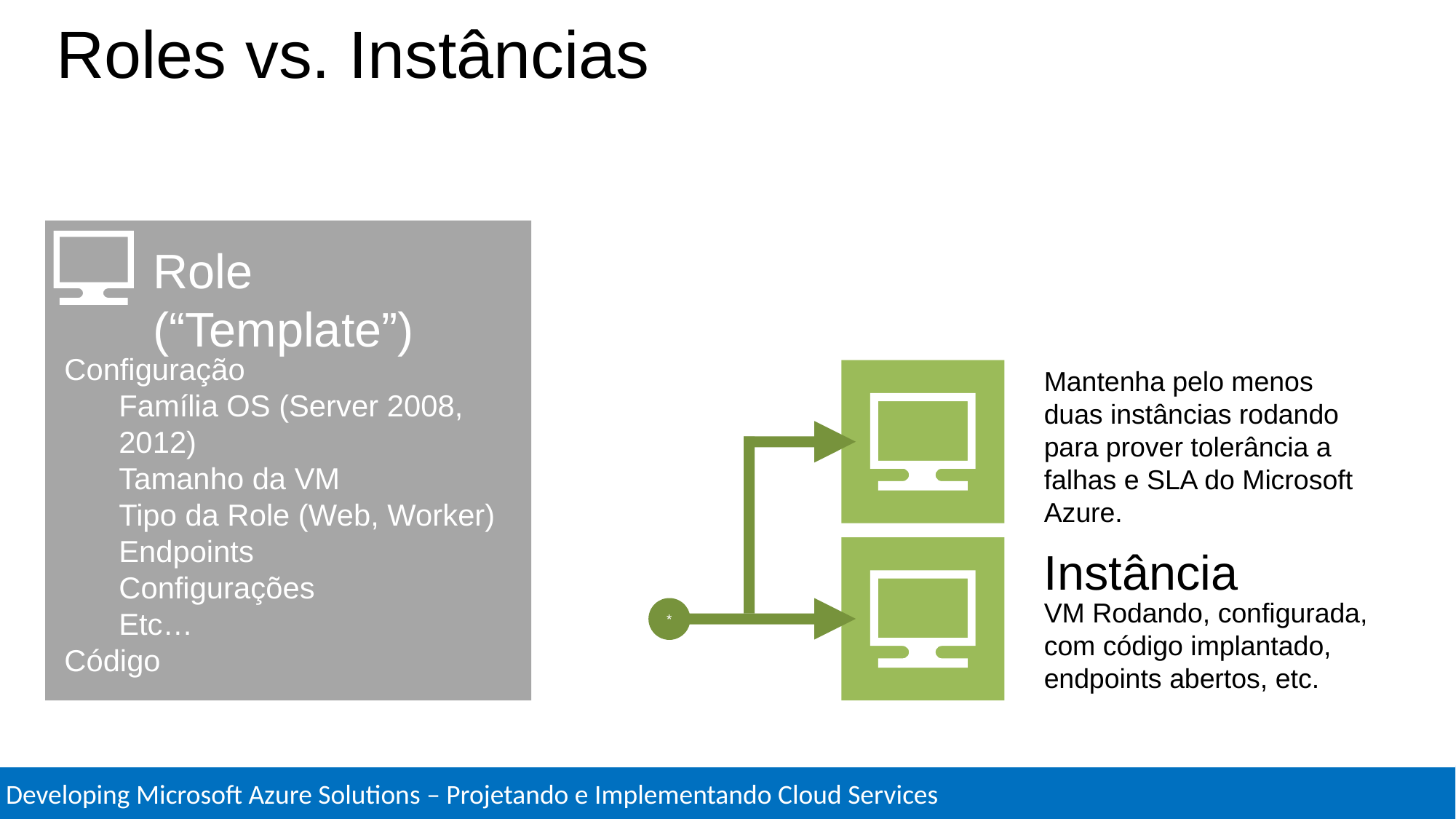

# Roles vs. Instâncias

Role (“Template”)
Configuração
Família OS (Server 2008, 2012)
Tamanho da VM
Tipo da Role (Web, Worker)
Endpoints
Configurações
Etc…
Código

Mantenha pelo menos duas instâncias rodando para prover tolerância a falhas e SLA do Microsoft Azure.

Instância

VM Rodando, configurada, com código implantado, endpoints abertos, etc.
*